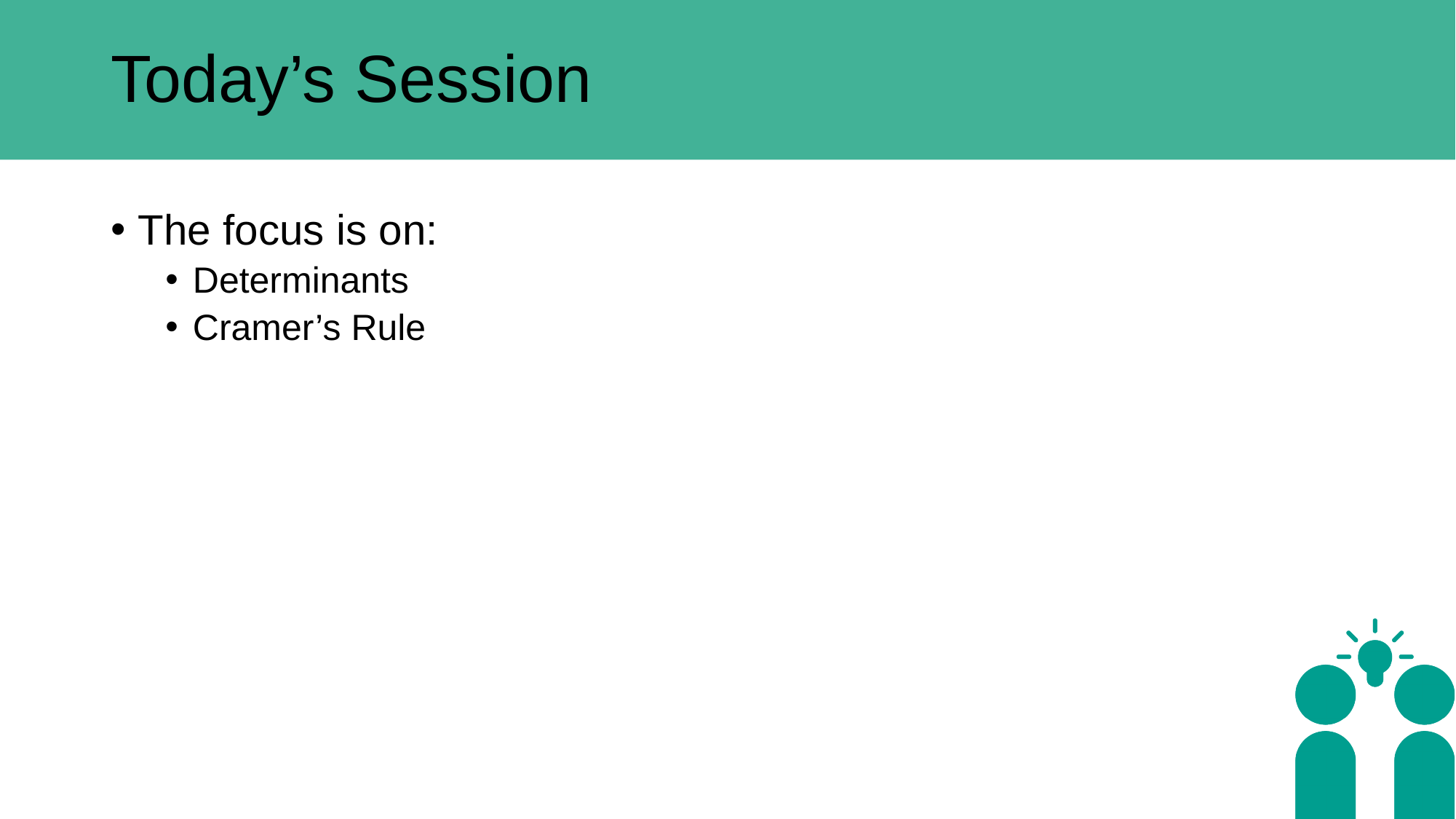

# Today’s Session
The focus is on:
Determinants
Cramer’s Rule